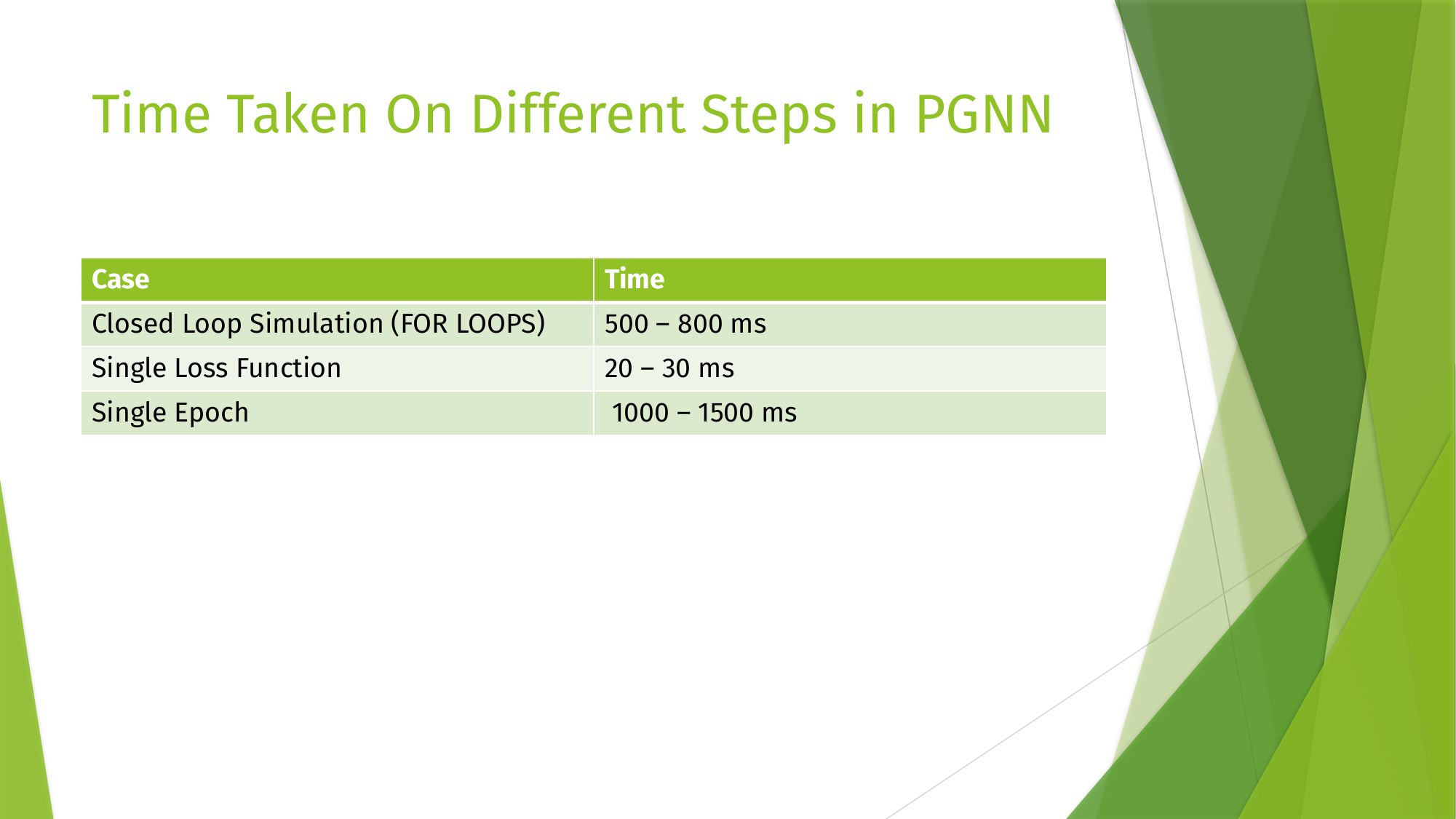

# Time Taken On Different Steps in PGNN
| Case | Time |
| --- | --- |
| Closed Loop Simulation (FOR LOOPS) | 500 – 800 ms |
| Single Loss Function | 20 – 30 ms |
| Single Epoch | 1000 – 1500 ms |